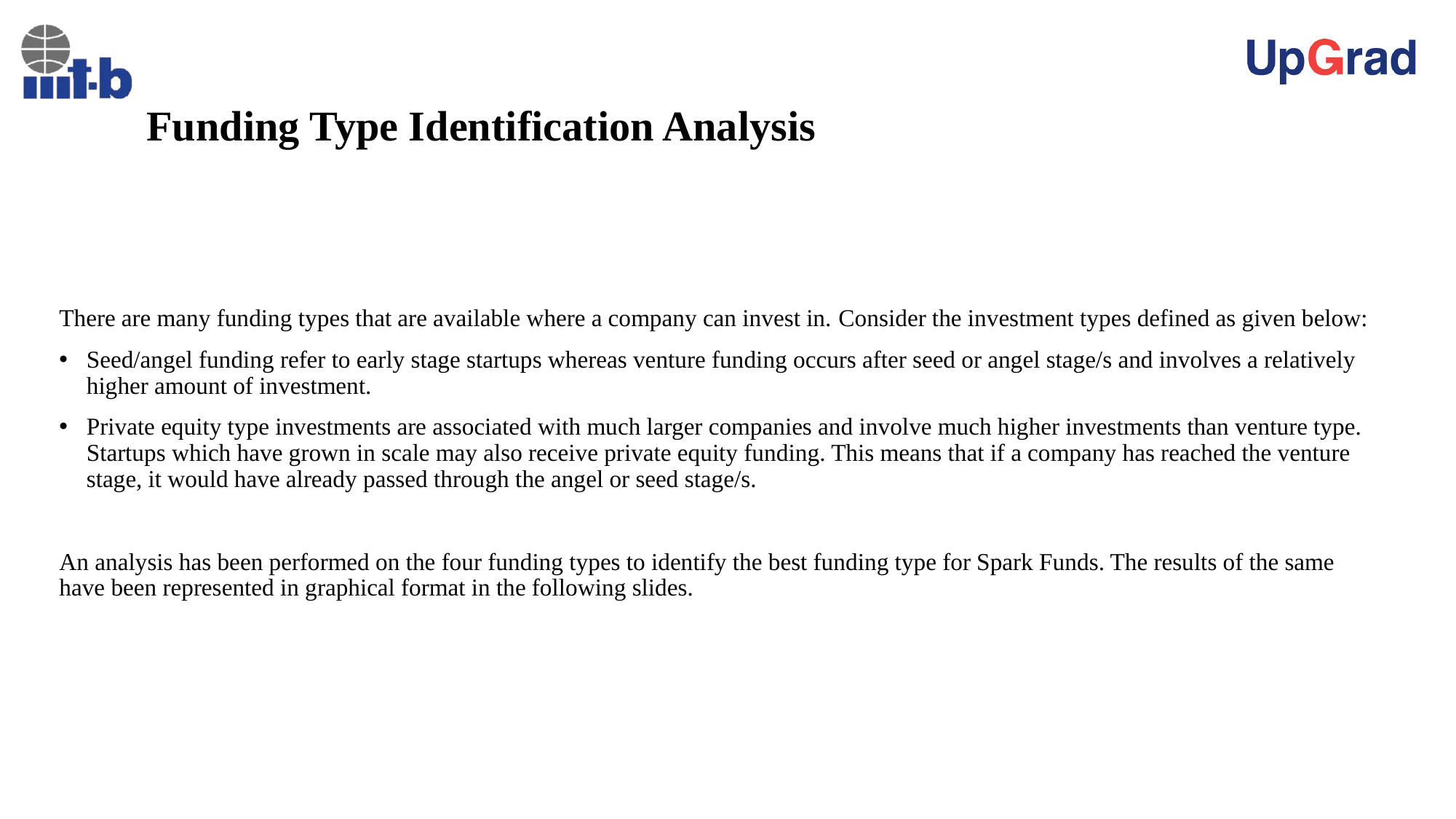

# Funding Type Identification Analysis

There are many funding types that are available where a company can invest in. Consider the investment types defined as given below:
Seed/angel funding refer to early stage startups whereas venture funding occurs after seed or angel stage/s and involves a relatively higher amount of investment.
Private equity type investments are associated with much larger companies and involve much higher investments than venture type. Startups which have grown in scale may also receive private equity funding. This means that if a company has reached the venture stage, it would have already passed through the angel or seed stage/s.

An analysis has been performed on the four funding types to identify the best funding type for Spark Funds. The results of the same have been represented in graphical format in the following slides.